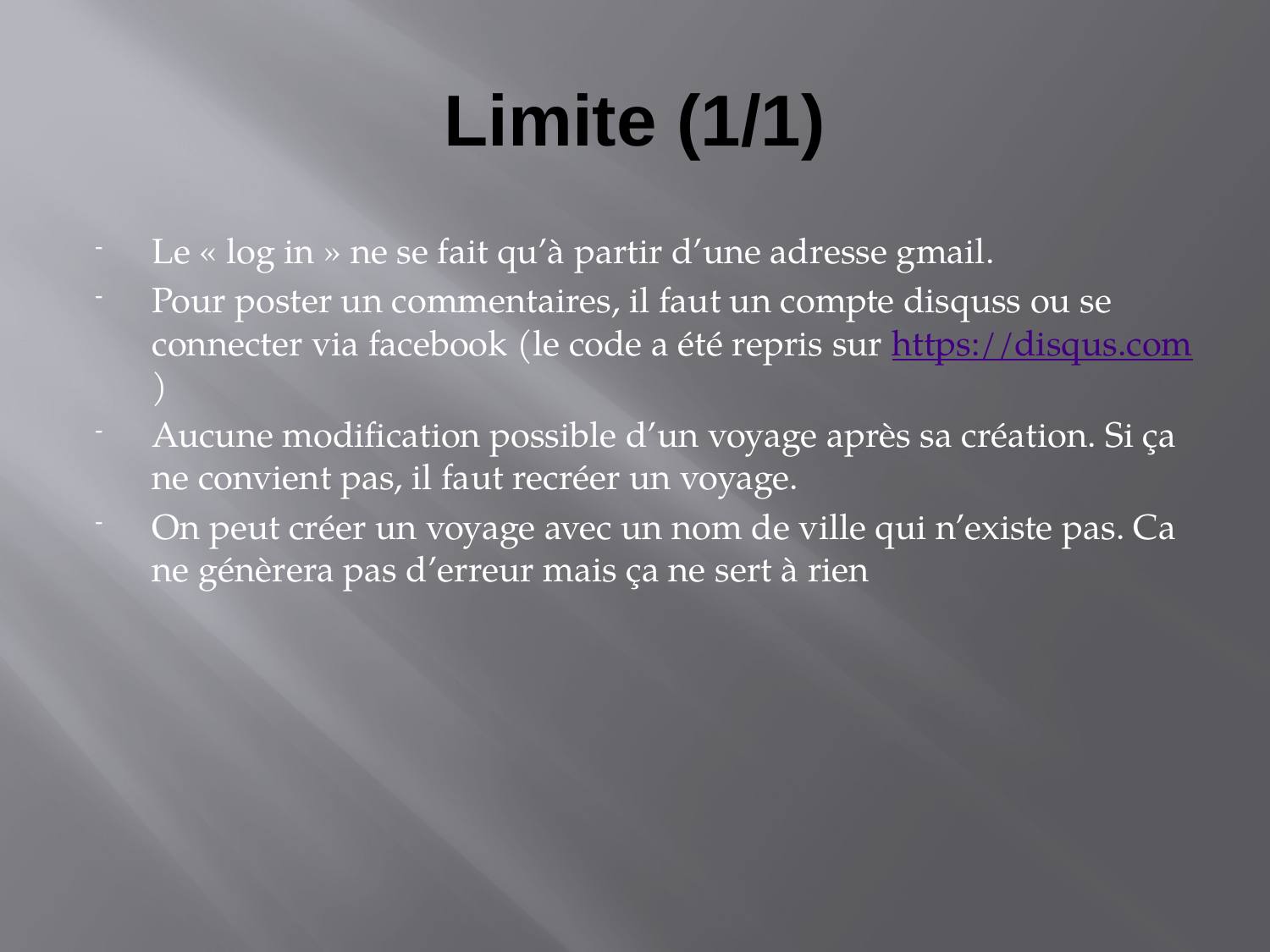

# Limite (1/1)
Le « log in » ne se fait qu’à partir d’une adresse gmail.
Pour poster un commentaires, il faut un compte disquss ou se connecter via facebook (le code a été repris sur https://disqus.com)
Aucune modification possible d’un voyage après sa création. Si ça ne convient pas, il faut recréer un voyage.
On peut créer un voyage avec un nom de ville qui n’existe pas. Ca ne génèrera pas d’erreur mais ça ne sert à rien